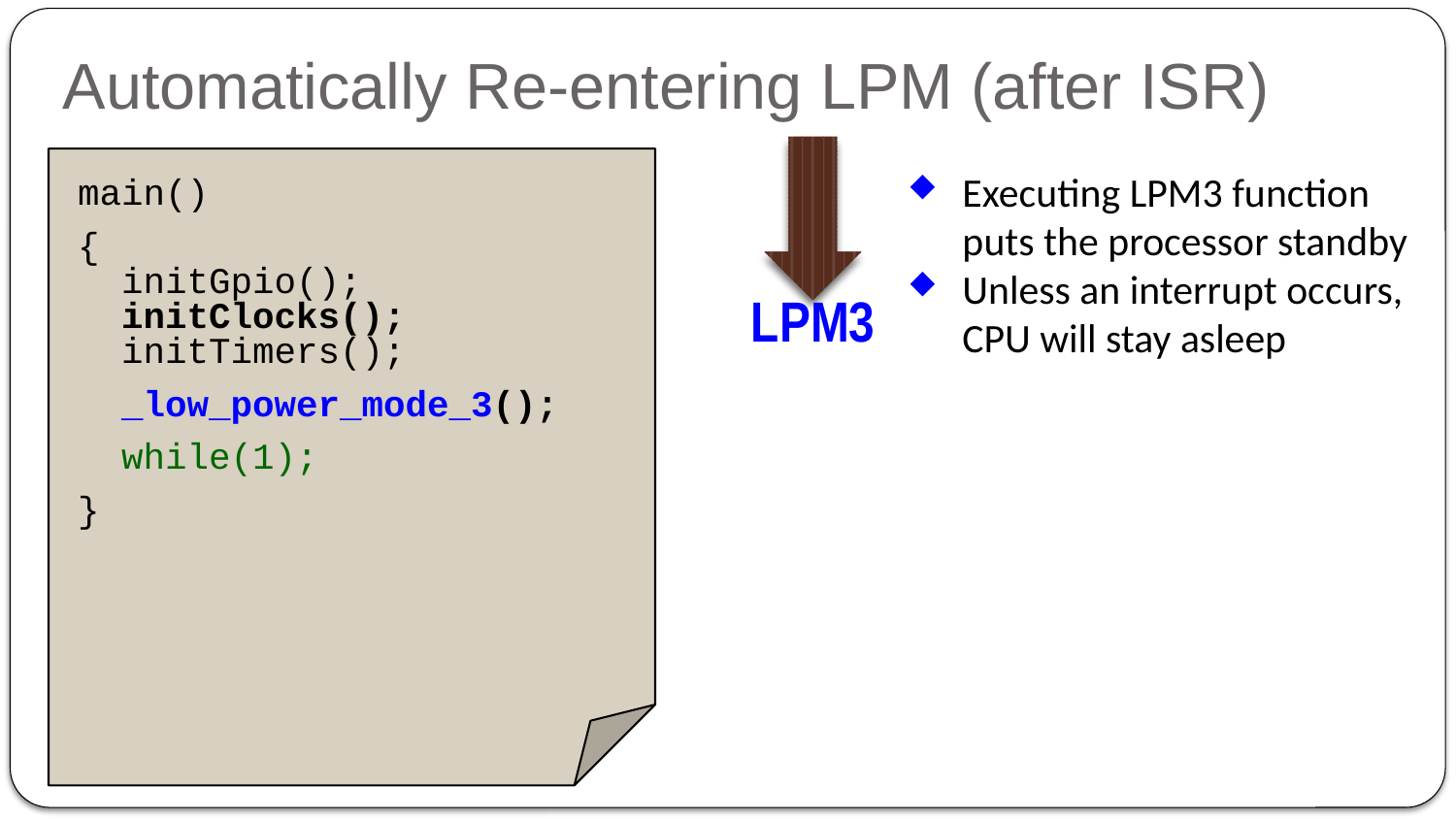

# Automatically Re-entering LPM (after ISR)

main()
{
  initGpio();
  initClocks();
  initTimers();
  _low_power_mode_3();
  while(1);
}

Executing LPM3 function puts the processor standby
Unless an interrupt occurs, CPU will stay asleep
LPM3